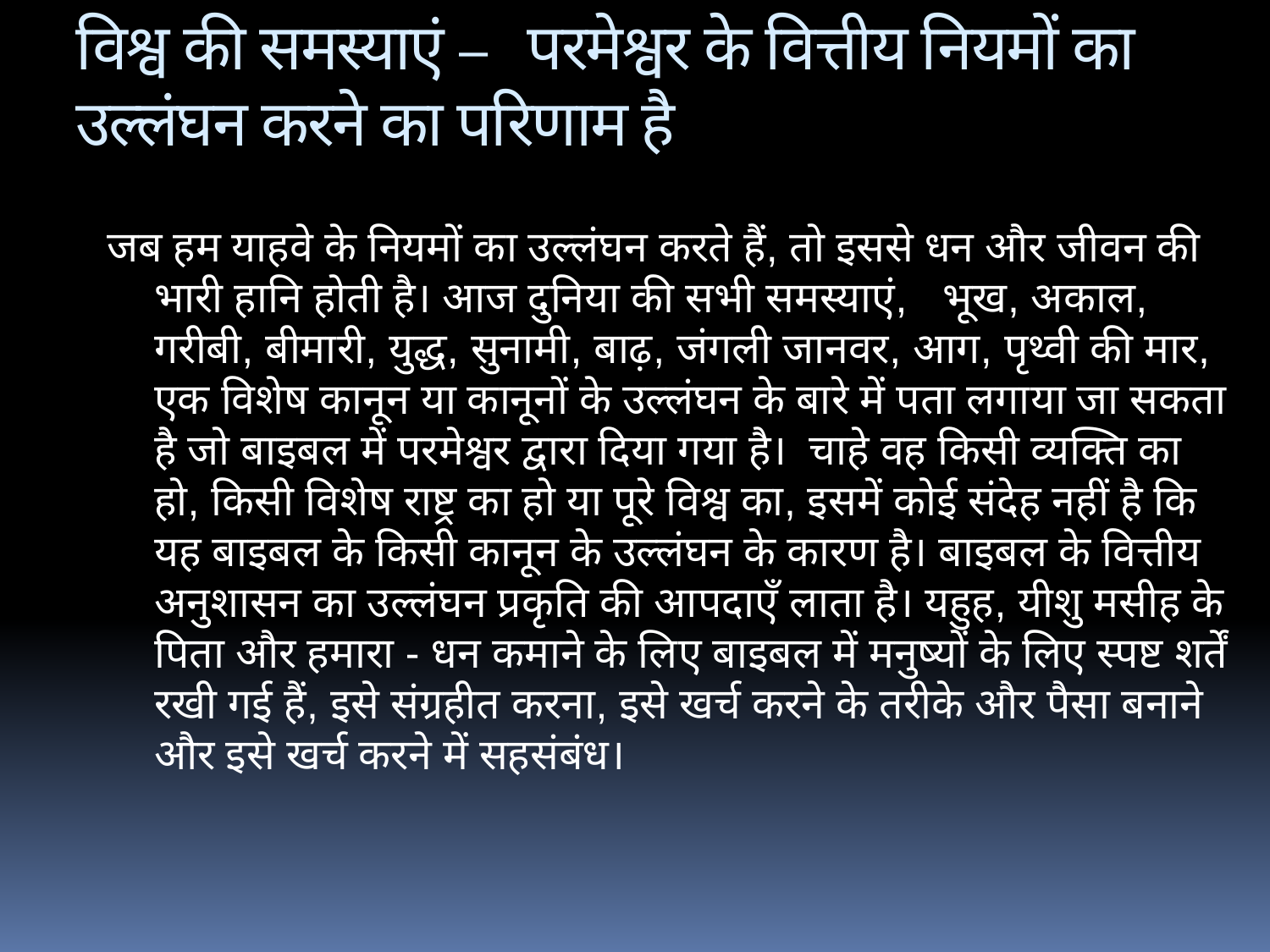

# विश्व की समस्याएं - परमेश्वर के वित्तीय नियमों का उल्लंघन करने का परिणाम है

जब हम याहवे के नियमों का उल्लंघन करते हैं, तो इससे धन और जीवन की भारी हानि होती है। आज दुनिया की सभी समस्याएं,   भूख, अकाल, गरीबी, बीमारी, युद्ध, सुनामी, बाढ़, जंगली जानवर, आग, पृथ्वी की मार, एक विशेष कानून या कानूनों के उल्लंघन के बारे में पता लगाया जा सकता है जो बाइबल में परमेश्वर द्वारा दिया गया है।  चाहे वह किसी व्यक्ति का हो, किसी विशेष राष्ट्र का हो या पूरे विश्व का, इसमें कोई संदेह नहीं है कि यह बाइबल के किसी कानून के उल्लंघन के कारण है। बाइबल के वित्तीय अनुशासन का उल्लंघन प्रकृति की आपदाएँ लाता है। यहुह, यीशु मसीह के पिता और हमारा - धन कमाने के लिए बाइबल में मनुष्यों के लिए स्पष्ट शर्तें रखी गई हैं, इसे संग्रहीत करना, इसे खर्च करने के तरीके और पैसा बनाने और इसे खर्च करने में सहसंबंध।